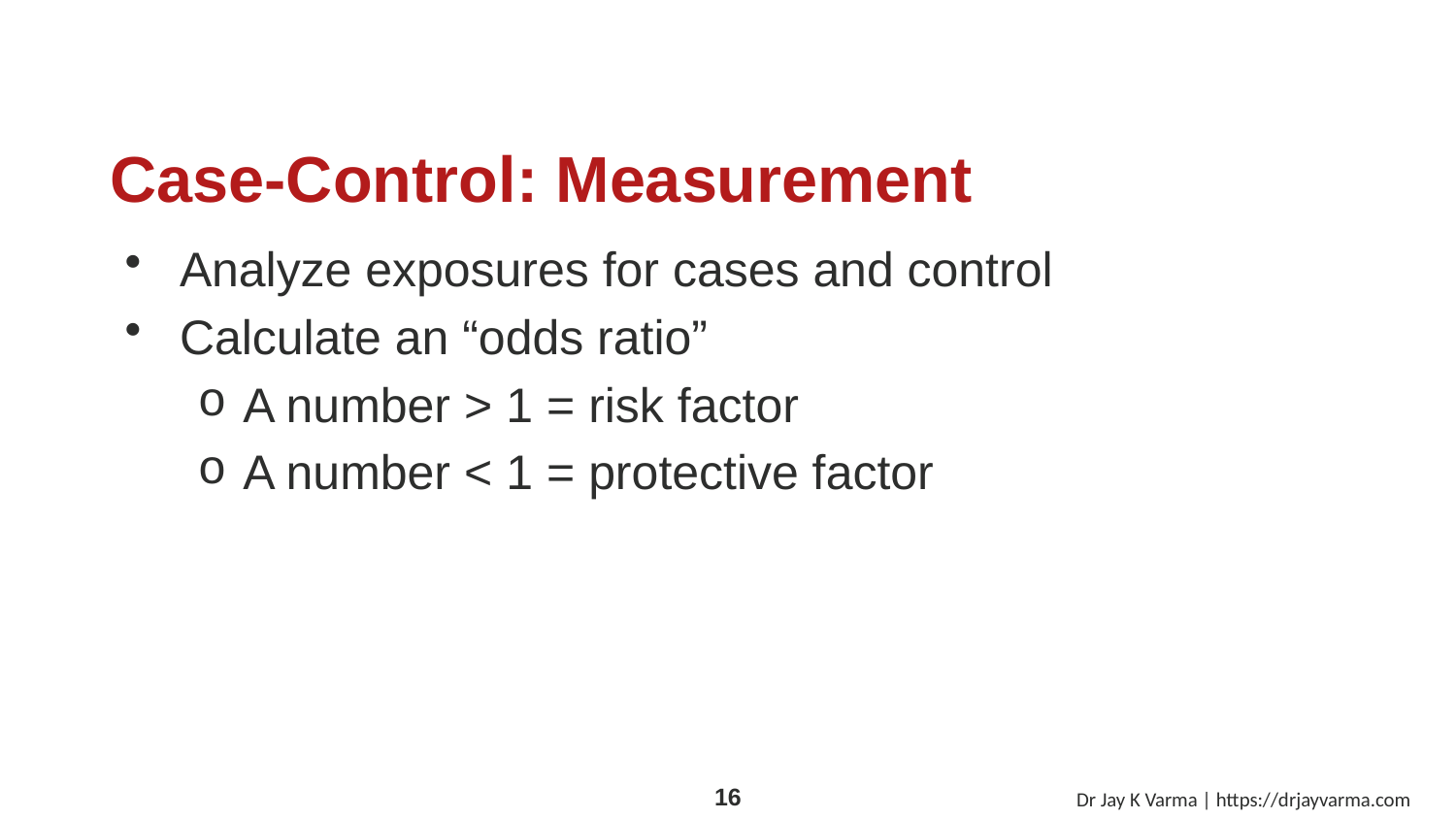

# Case-Control: Measurement
Analyze exposures for cases and control
Calculate an “odds ratio”
A number > 1 = risk factor
A number < 1 = protective factor

Dr Jay K Varma | https://drjayvarma.com